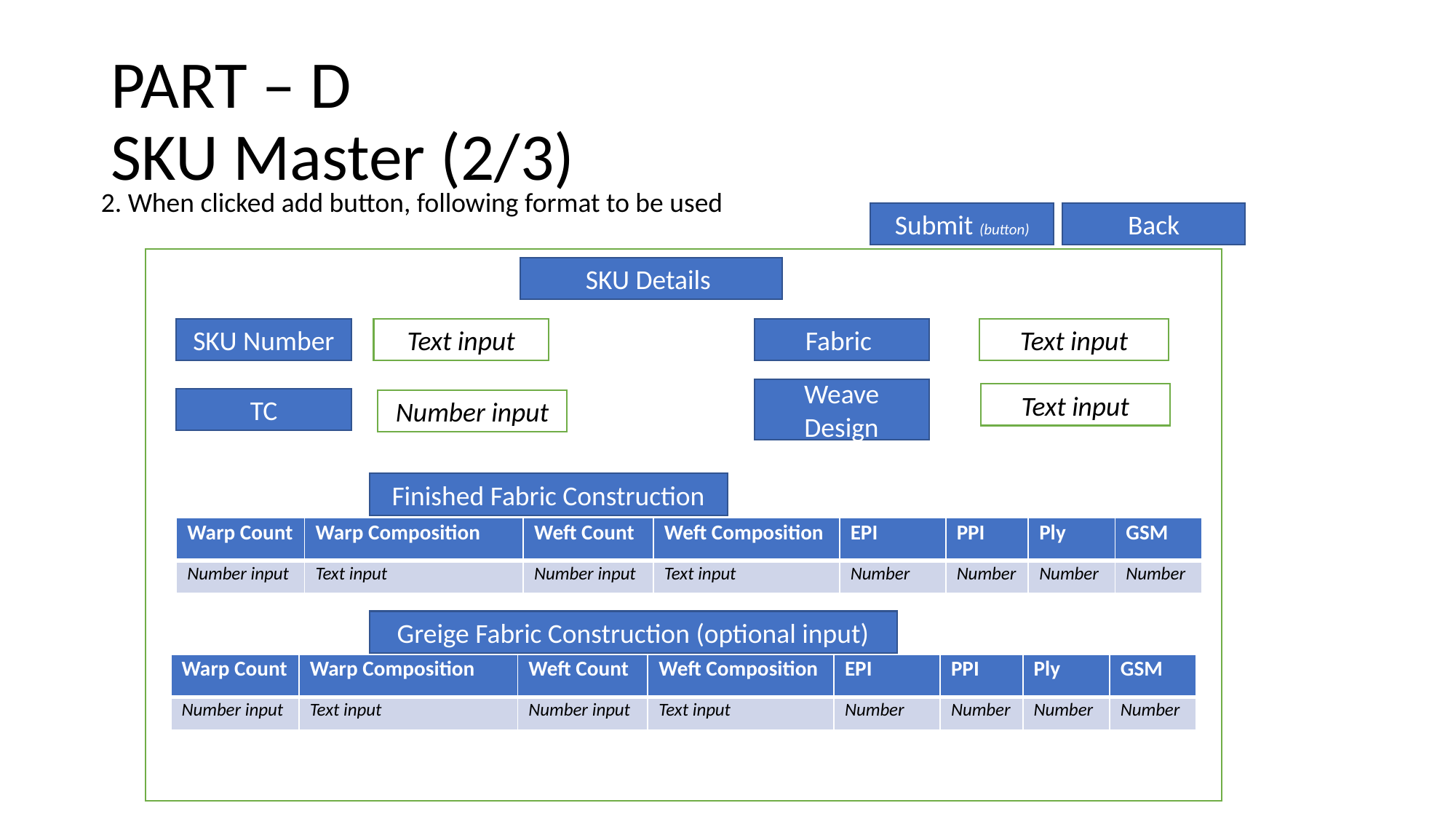

# PART – D SKU Master (2/3)
2. When clicked add button, following format to be used
Submit (button)
Back

SKU Details
SKU Number
Text input
Fabric
Text input
Weave Design
Text input
TC
Number input
Finished Fabric Construction
| Warp Count | Warp Composition | Weft Count | Weft Composition | EPI | PPI | Ply | GSM |
| --- | --- | --- | --- | --- | --- | --- | --- |
| Number input | Text input | Number input | Text input | Number | Number | Number | Number |
Greige Fabric Construction (optional input)
| Warp Count | Warp Composition | Weft Count | Weft Composition | EPI | PPI | Ply | GSM |
| --- | --- | --- | --- | --- | --- | --- | --- |
| Number input | Text input | Number input | Text input | Number | Number | Number | Number |